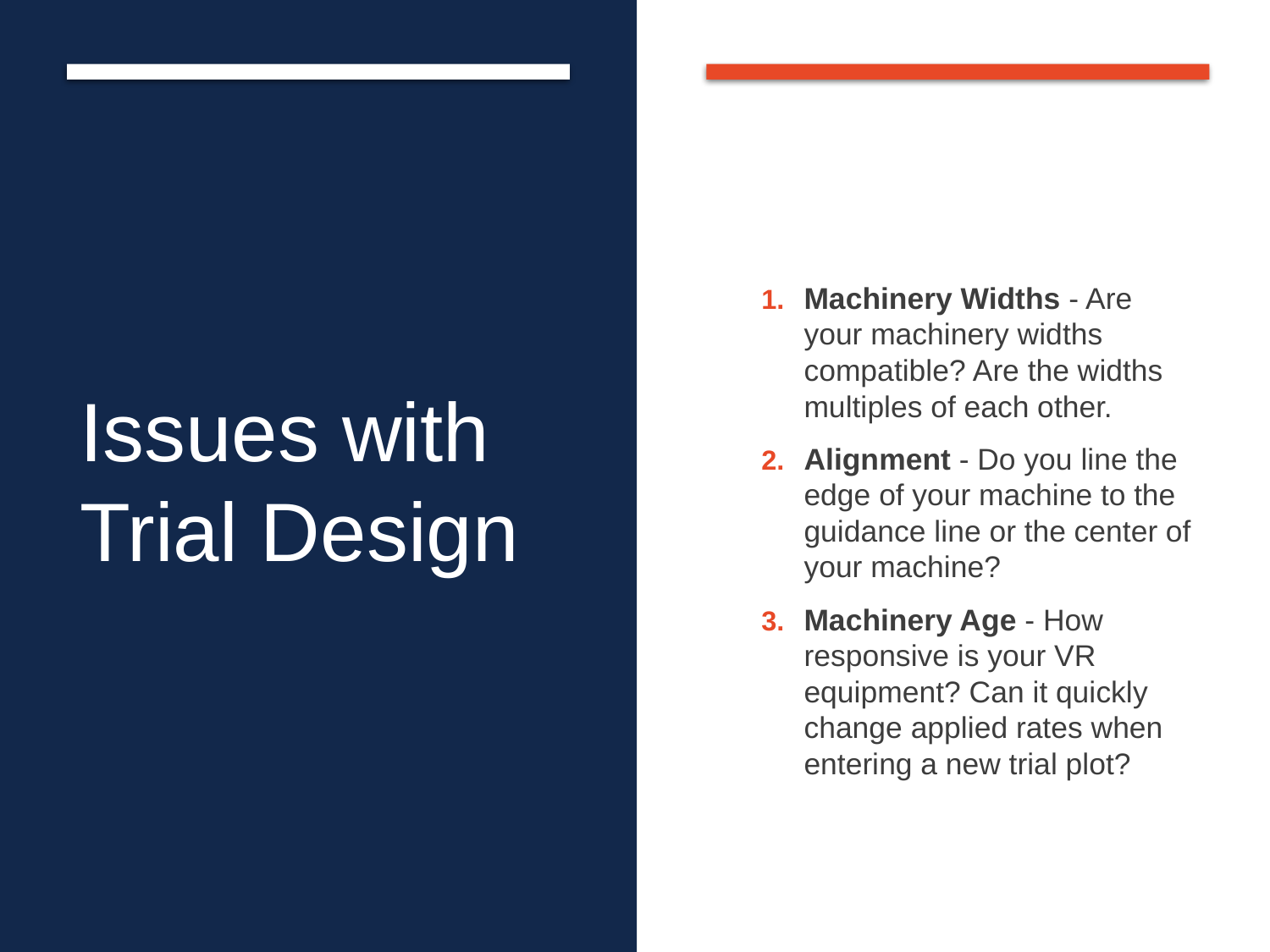

# Issues with Trial Design

Machinery Widths - Are your machinery widths compatible? Are the widths multiples of each other.
Alignment - Do you line the edge of your machine to the guidance line or the center of your machine?
Machinery Age - How responsive is your VR equipment? Can it quickly change applied rates when entering a new trial plot?